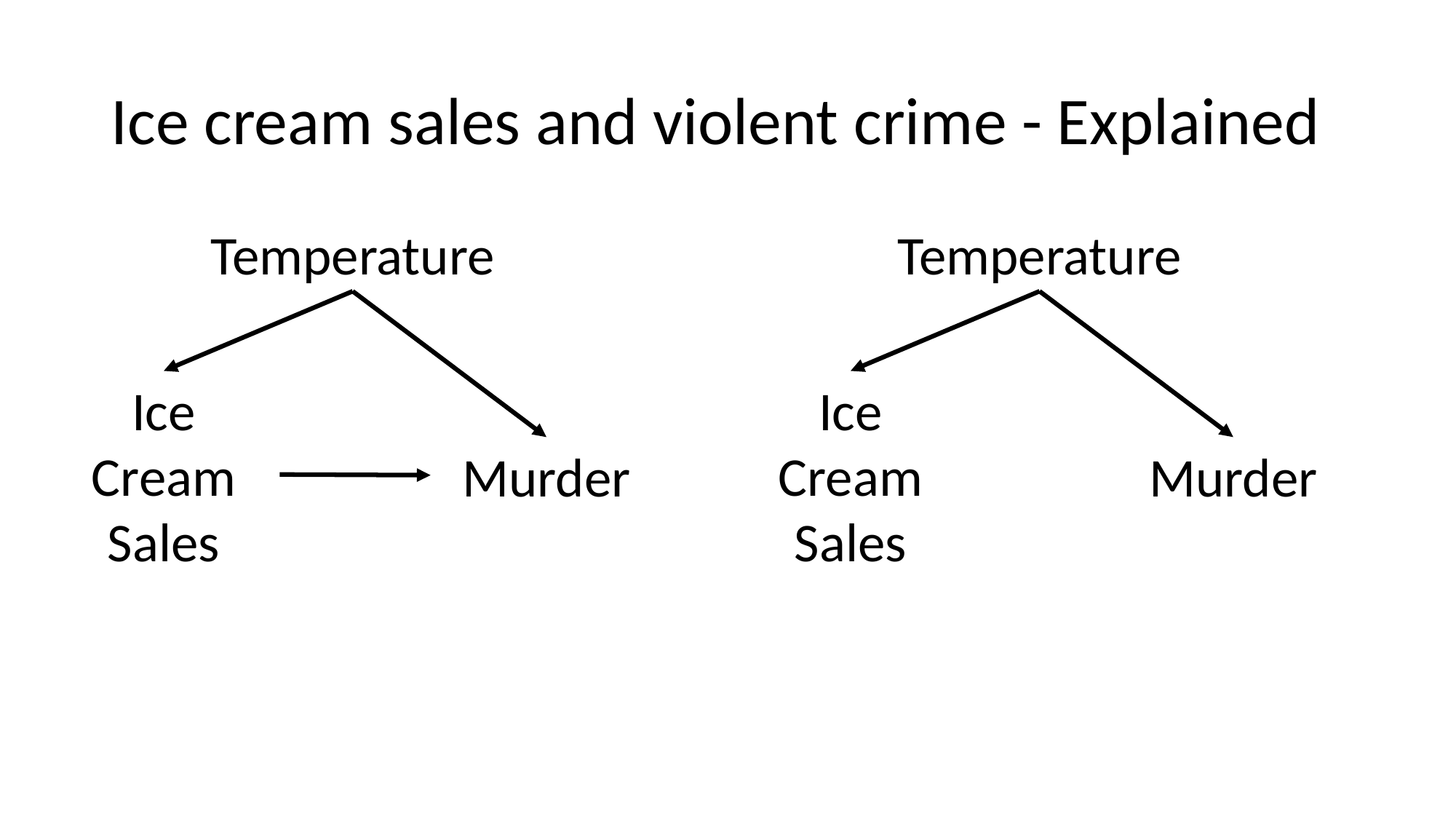

# Ice cream sales and violent crime - Explained
Temperature
Temperature
Ice Cream Sales
Ice Cream Sales
Murder
Murder